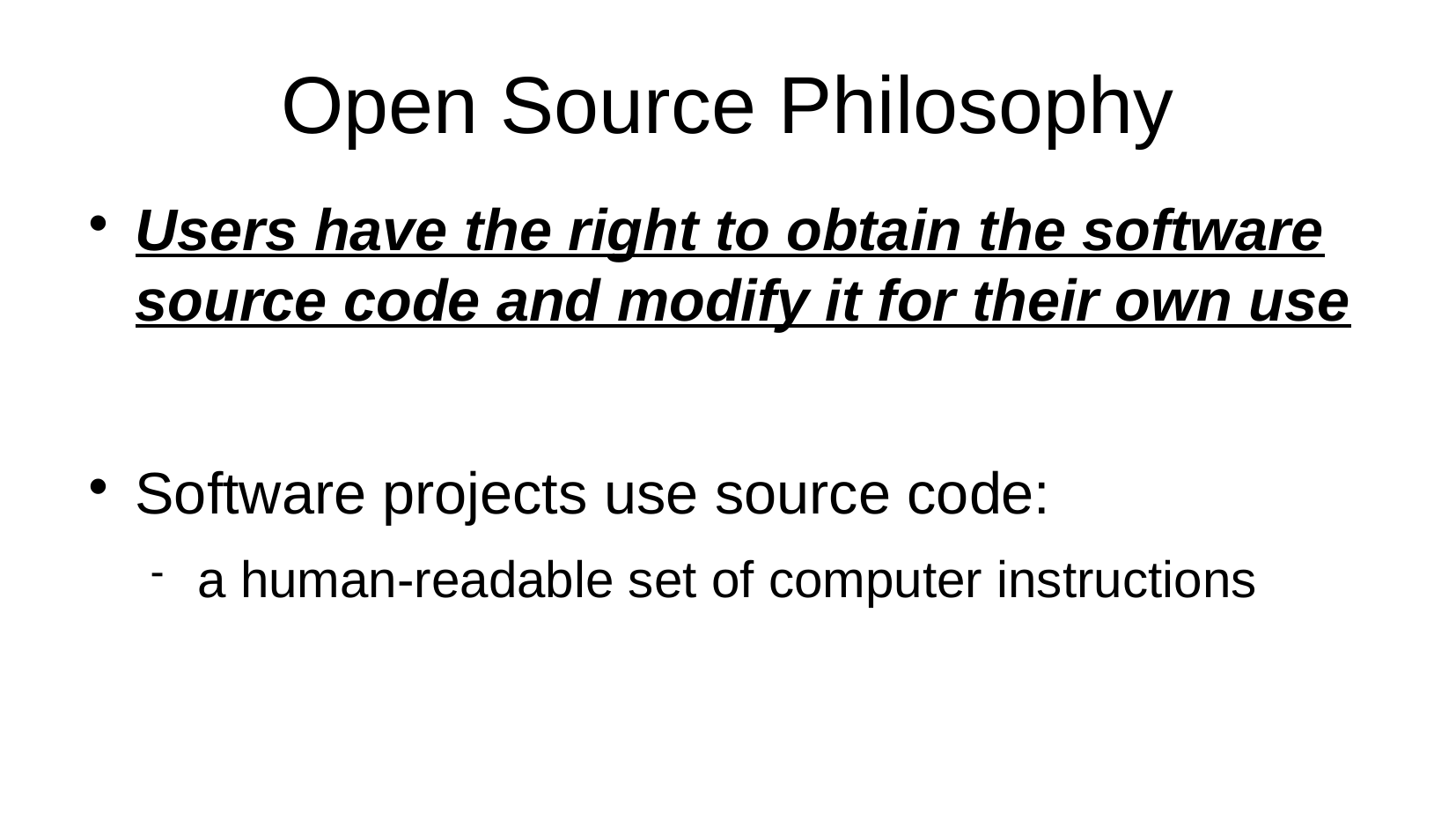

# Open Source Philosophy
Users have the right to obtain the software source code and modify it for their own use

Software projects use source code:
a human-readable set of computer instructions